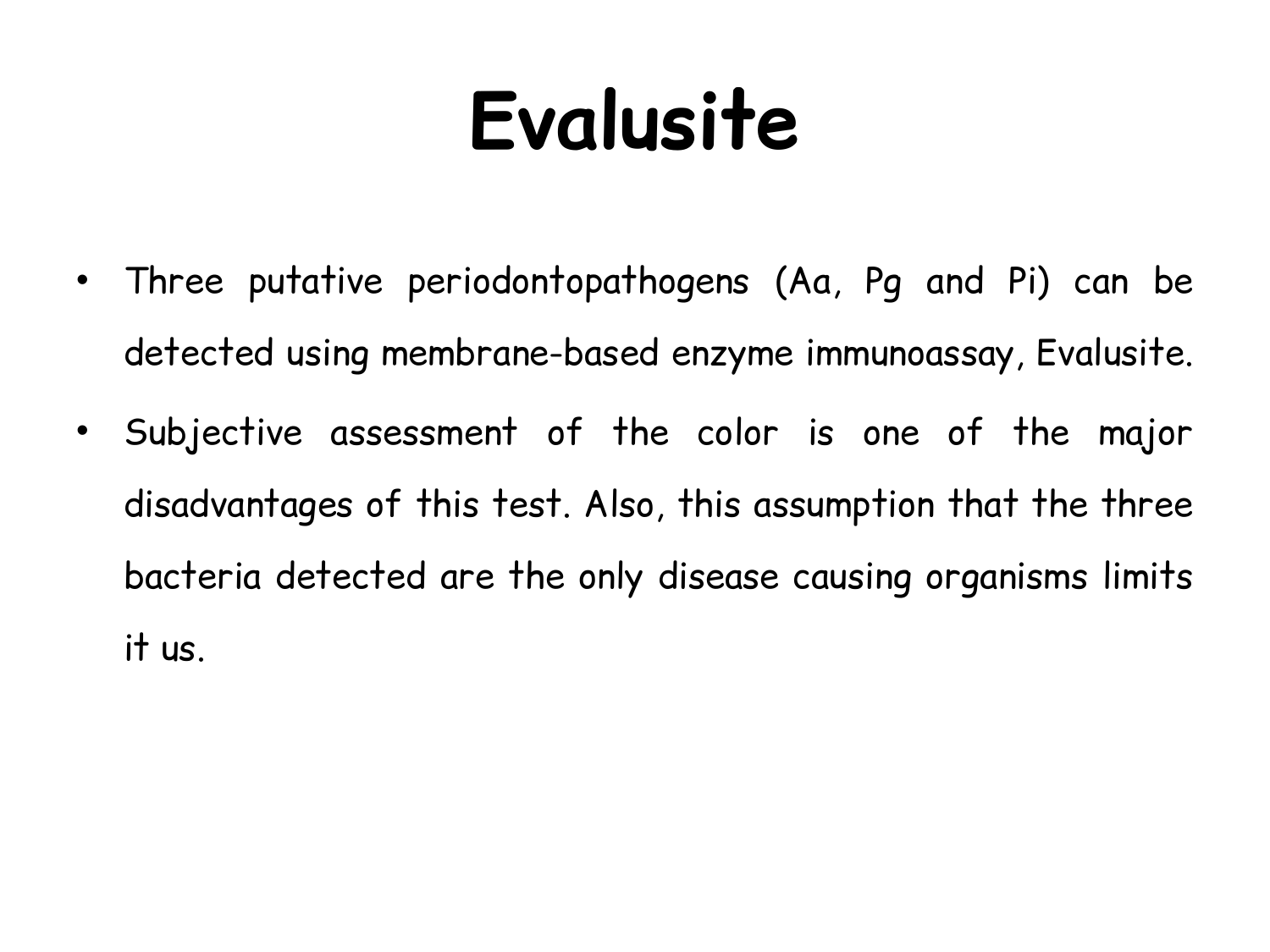

# Evalusite
Three putative periodontopathogens (Aa, Pg and Pi) can be detected using membrane-based enzyme immunoassay, Evalusite.
Subjective assessment of the color is one of the major disadvantages of this test. Also, this assumption that the three bacteria detected are the only disease causing organisms limits it us.